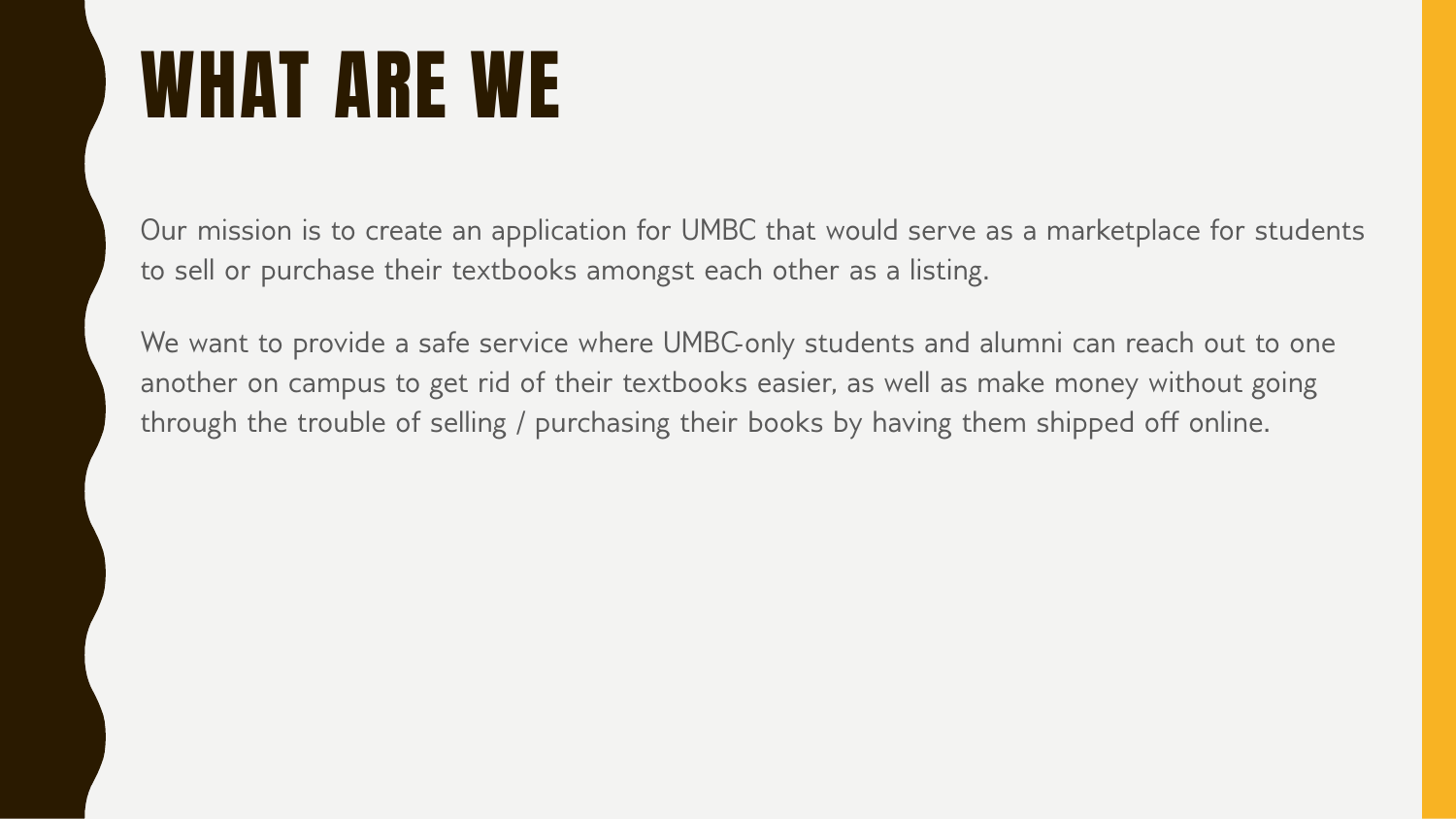

# What are we
Our mission is to create an application for UMBC that would serve as a marketplace for students to sell or purchase their textbooks amongst each other as a listing.
We want to provide a safe service where UMBC-only students and alumni can reach out to one another on campus to get rid of their textbooks easier, as well as make money without going through the trouble of selling / purchasing their books by having them shipped off online.